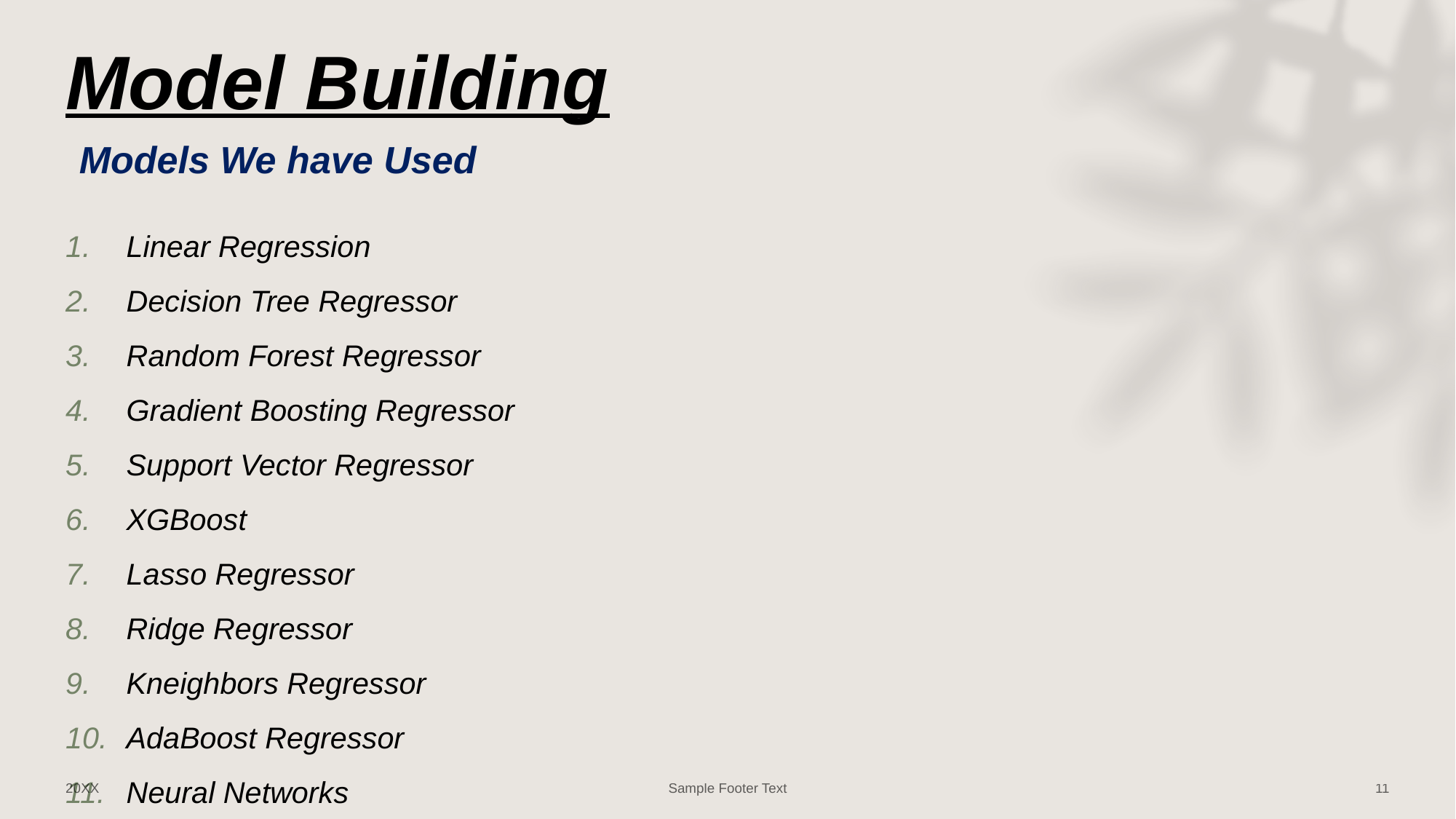

# Model Building
Models We have Used
Linear Regression
Decision Tree Regressor
Random Forest Regressor
Gradient Boosting Regressor
Support Vector Regressor
XGBoost
Lasso Regressor
Ridge Regressor
Kneighbors Regressor
AdaBoost Regressor
Neural Networks

20XX
Sample Footer Text
11